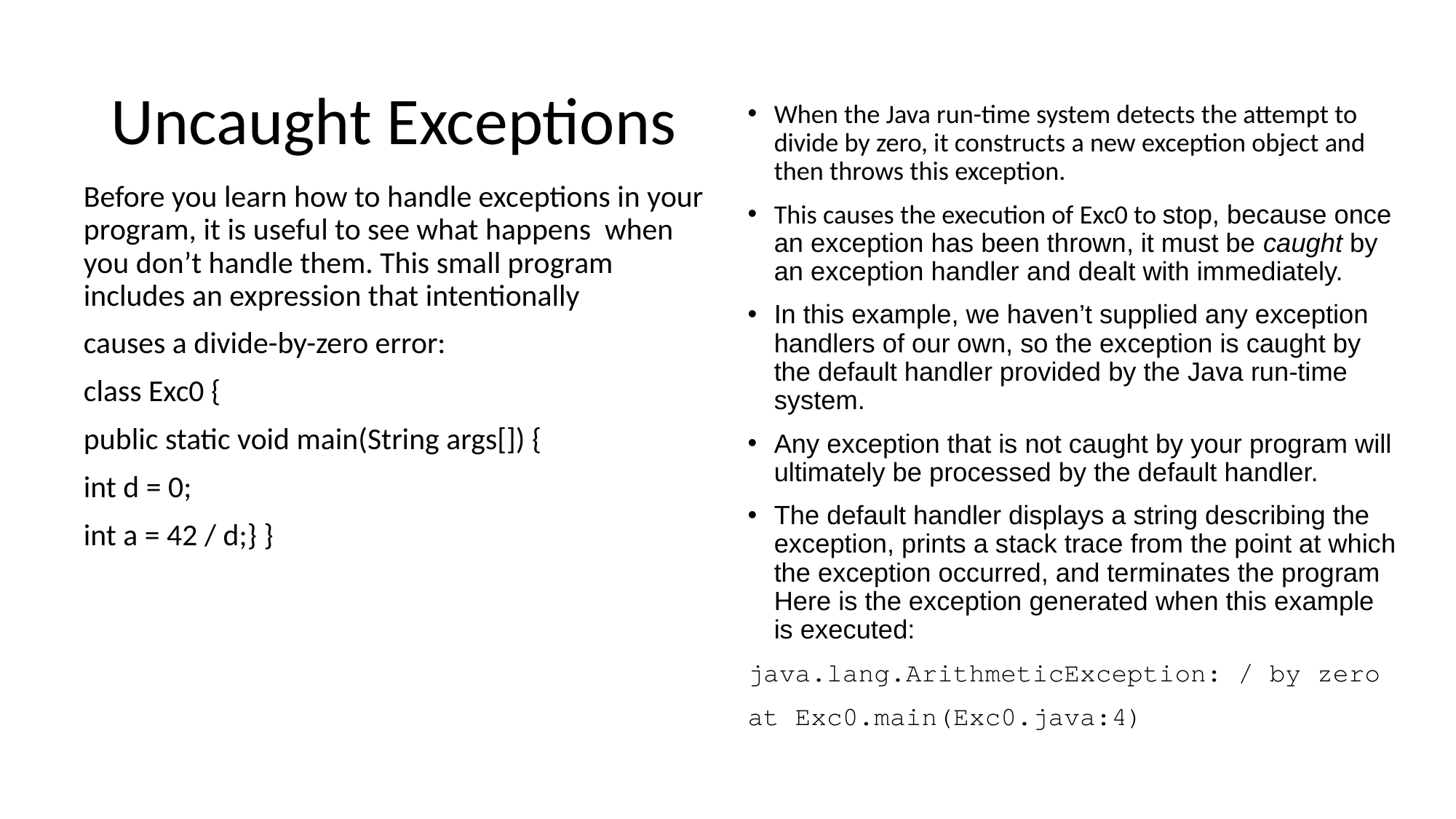

# Uncaught Exceptions
When the Java run-time system detects the attempt to divide by zero, it constructs a new exception object and then throws this exception.
This causes the execution of Exc0 to stop, because once an exception has been thrown, it must be caught by an exception handler and dealt with immediately.
In this example, we haven’t supplied any exception handlers of our own, so the exception is caught by the default handler provided by the Java run-time system.
Any exception that is not caught by your program will ultimately be processed by the default handler.
The default handler displays a string describing the exception, prints a stack trace from the point at which the exception occurred, and terminates the program
Here is the exception generated when this example is executed:
java.lang.ArithmeticException: / by zero
at Exc0.main(Exc0.java:4)
Before you learn how to handle exceptions in your program, it is useful to see what happens  when you don’t handle them. This small program includes an expression that intentionally
causes a divide-by-zero error:
class Exc0 {
public static void main(String args[]) {
int d = 0;
int a = 42 / d;} }